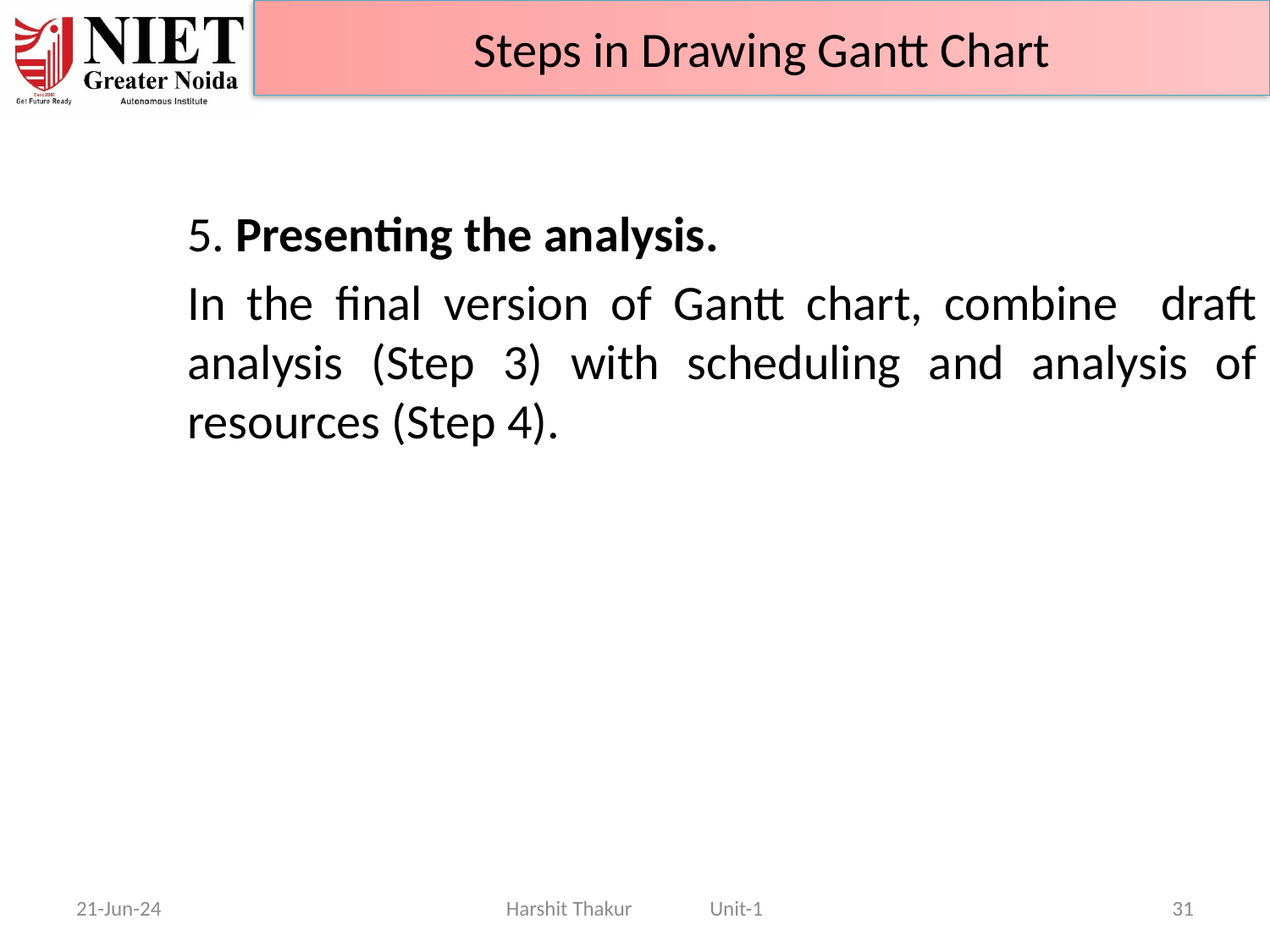

Steps in Drawing Gantt Chart

	5. Presenting the analysis.
	In the final version of Gantt chart, combine  draft analysis (Step 3) with scheduling and analysis of resources (Step 4).

21-Jun-24
Harshit Thakur                Unit-1
31